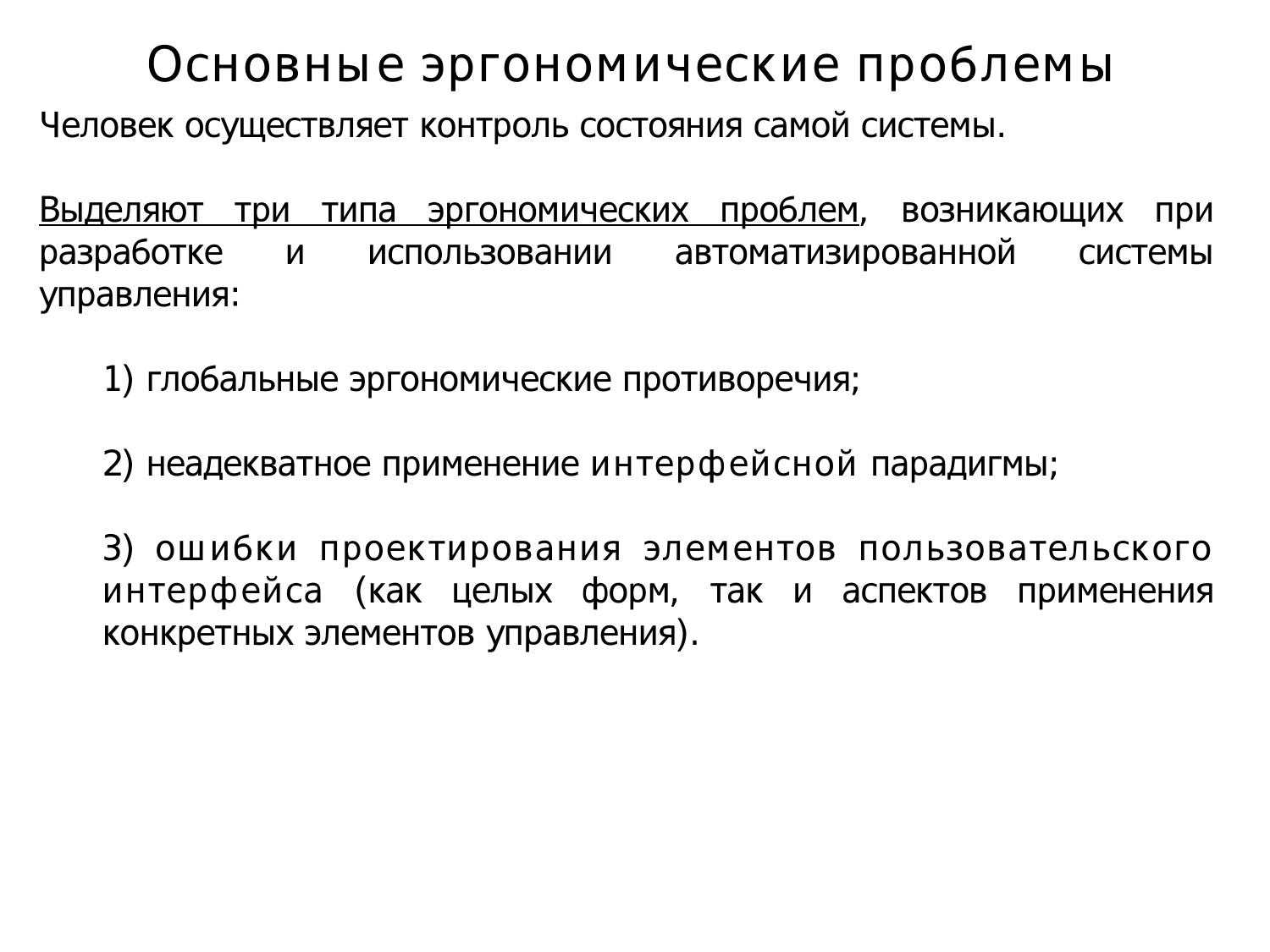

Основные эргономические проблемы
Человек осуществляет контроль состояния самой системы.

Выделяют три типа эргономических проблем, возникающих при разработке и использовании автоматизированной системы управления:

1) глобальные эргономические противоречия;

2) неадекватное применение интерфейсной парадигмы;

3) ошибки проектирования элементов пользовательского ин­терфейса (как целых форм, так и аспектов применения конкрет­ных элементов управления).